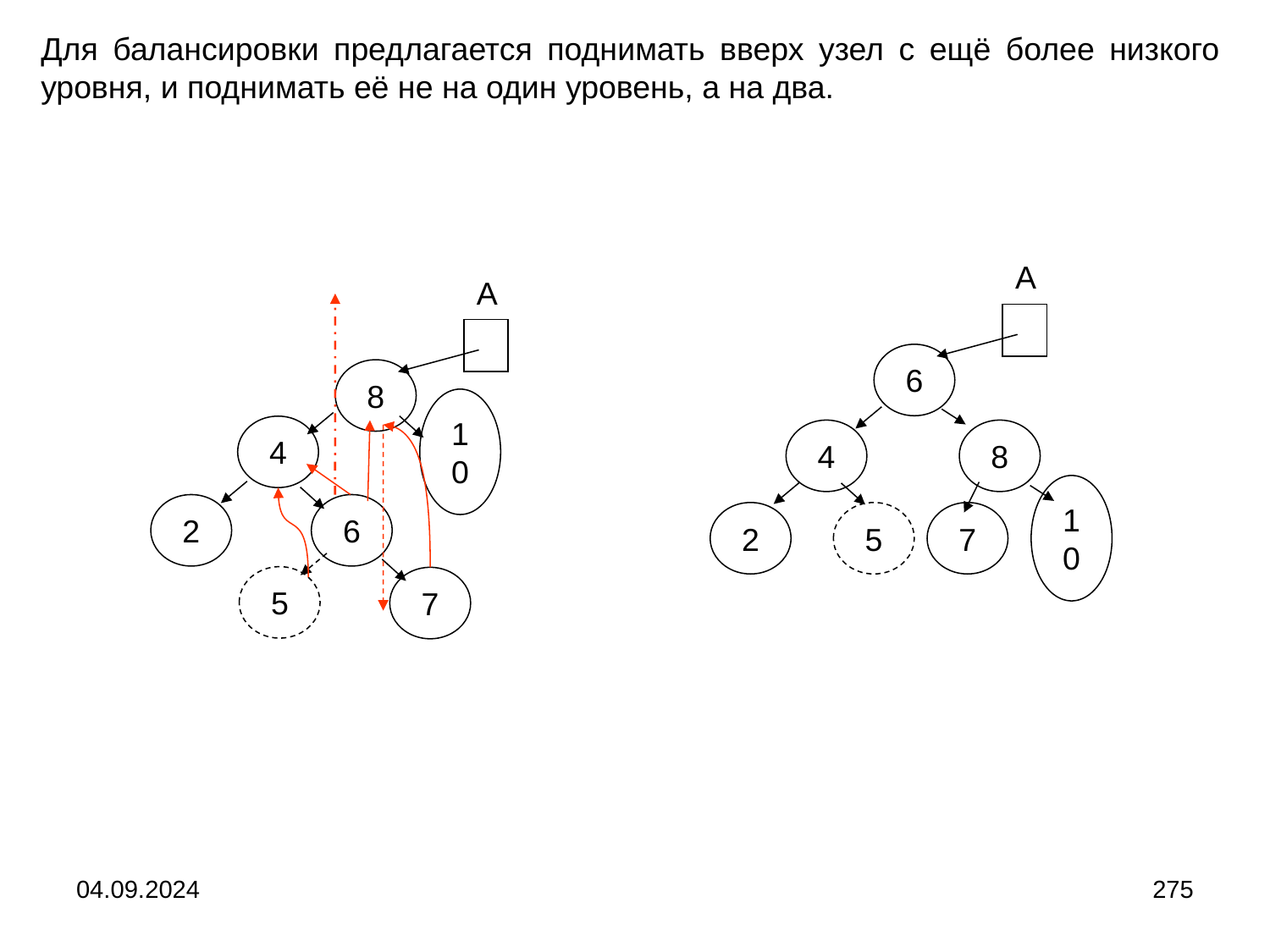

Для балансировки предлагается поднимать вверх узел с ещё более низкого уровня, и поднимать её не на один уровень, а на два.
A
A

6

8

4
10

4
8

2
6
2
5
7
10

5
7
04.09.2024
275